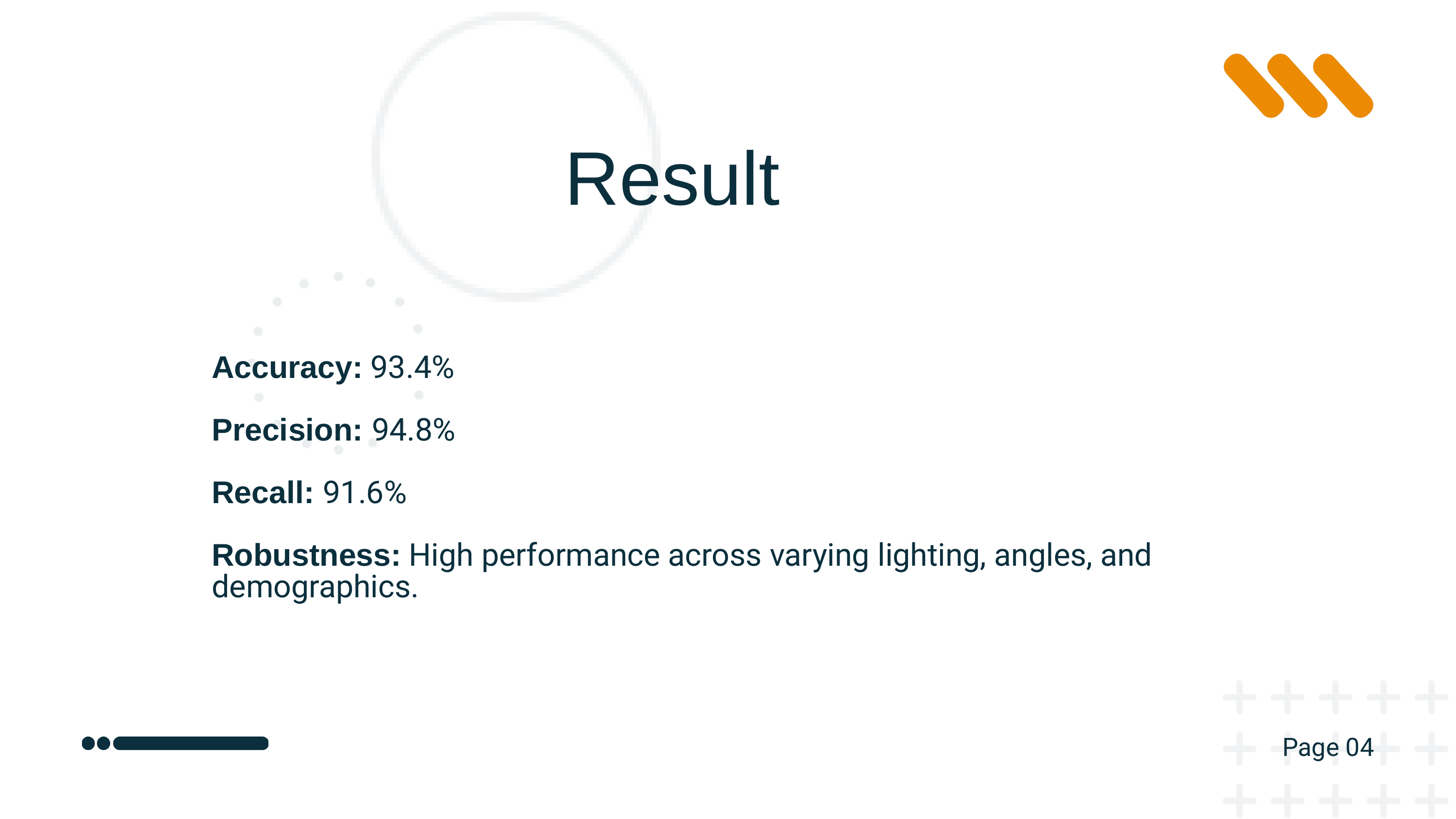

Result

Accuracy: 93.4%

Precision: 94.8%

Recall: 91.6%

Robustness: High performance across varying lighting, angles, and demographics.

Page 04